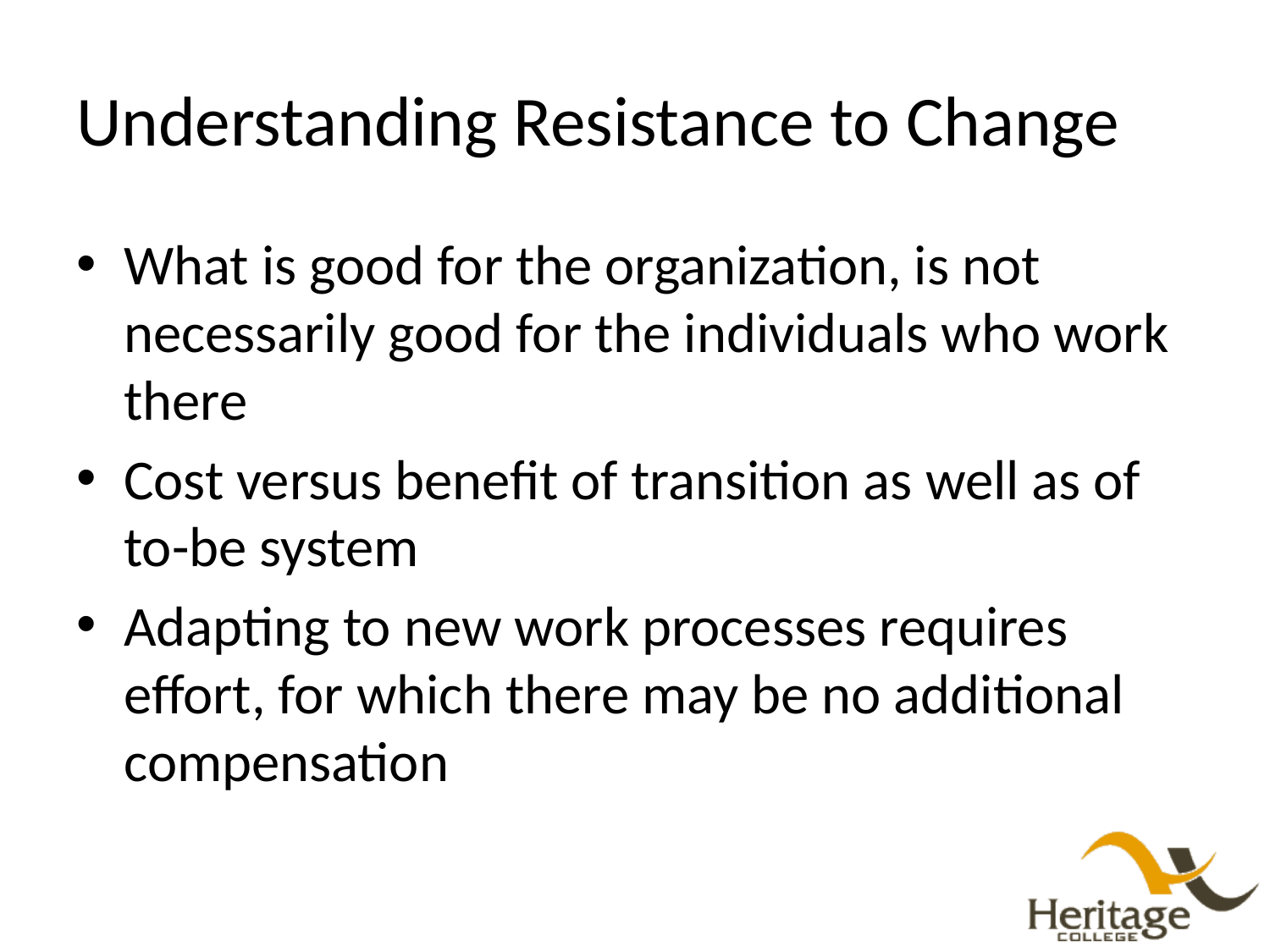

# Understanding Resistance to Change
What is good for the organization, is not necessarily good for the individuals who work there
Cost versus benefit of transition as well as of to-be system
Adapting to new work processes requires effort, for which there may be no additional compensation